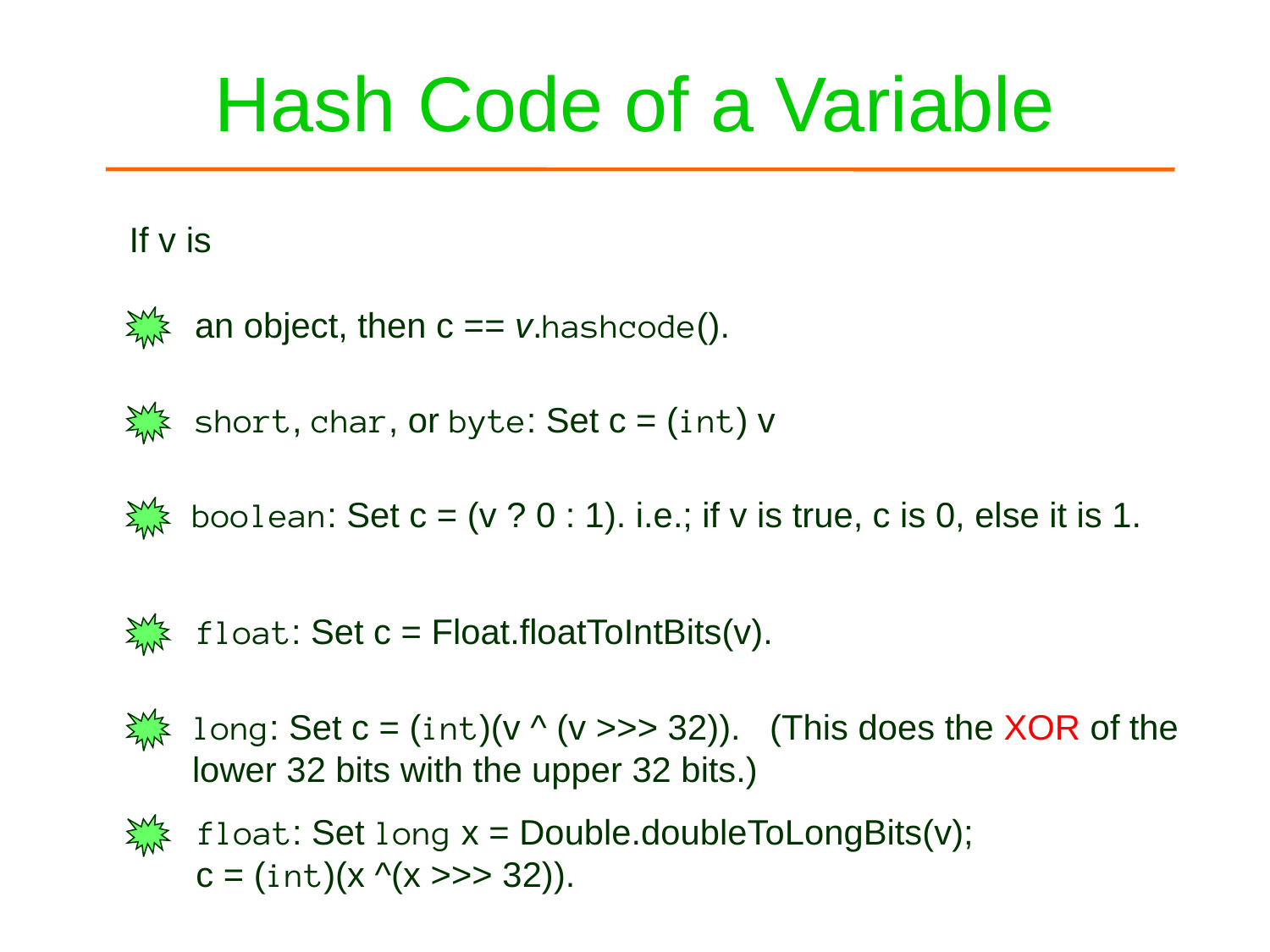

# Hash Code of a Variable

If v is
an object, then c == v.hashcode().

short, char, or byte: Set c = (int) v

boolean: Set c = (v ? 0 : 1). i.e.; if v is true, c is 0, else it is 1.

float: Set c = Float.floatToIntBits(v).

long: Set c = (int)(v ^ (v >>> 32)).   (This does the XOR of the lower 32 bits with the upper 32 bits.)

float: Set long x = Double.doubleToLongBits(v);
c = (int)(x ^(x >>> 32)).